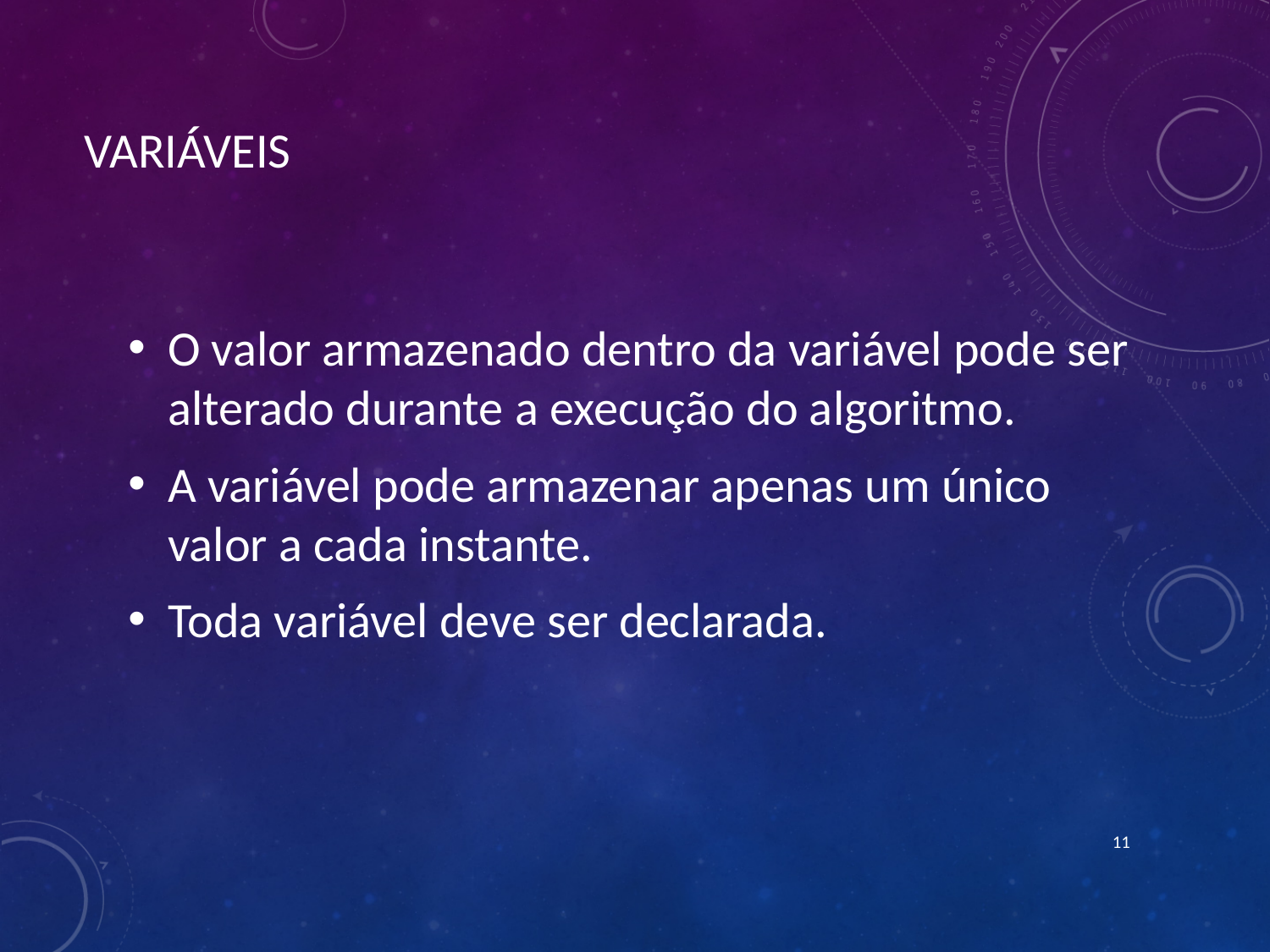

# Variáveis
O valor armazenado dentro da variável pode ser alterado durante a execução do algoritmo.
A variável pode armazenar apenas um único valor a cada instante.
Toda variável deve ser declarada.
11